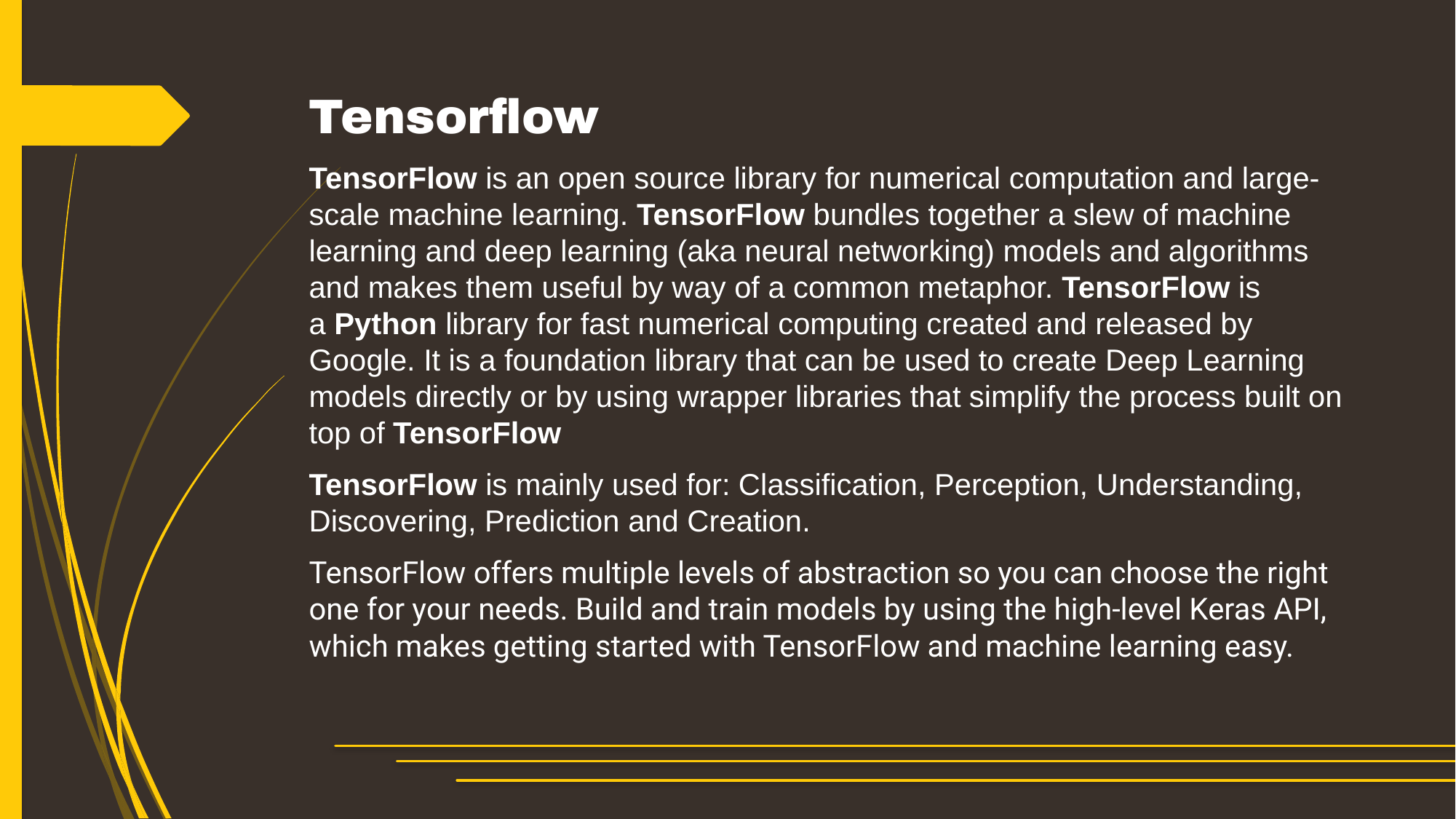

Tensorflow
TensorFlow is an open source library for numerical computation and large-scale machine learning. TensorFlow bundles together a slew of machine learning and deep learning (aka neural networking) models and algorithms and makes them useful by way of a common metaphor. TensorFlow is a Python library for fast numerical computing created and released by Google. It is a foundation library that can be used to create Deep Learning models directly or by using wrapper libraries that simplify the process built on top of TensorFlow
TensorFlow is mainly used for: Classification, Perception, Understanding, Discovering, Prediction and Creation.
TensorFlow offers multiple levels of abstraction so you can choose the right one for your needs. Build and train models by using the high-level Keras API, which makes getting started with TensorFlow and machine learning easy.